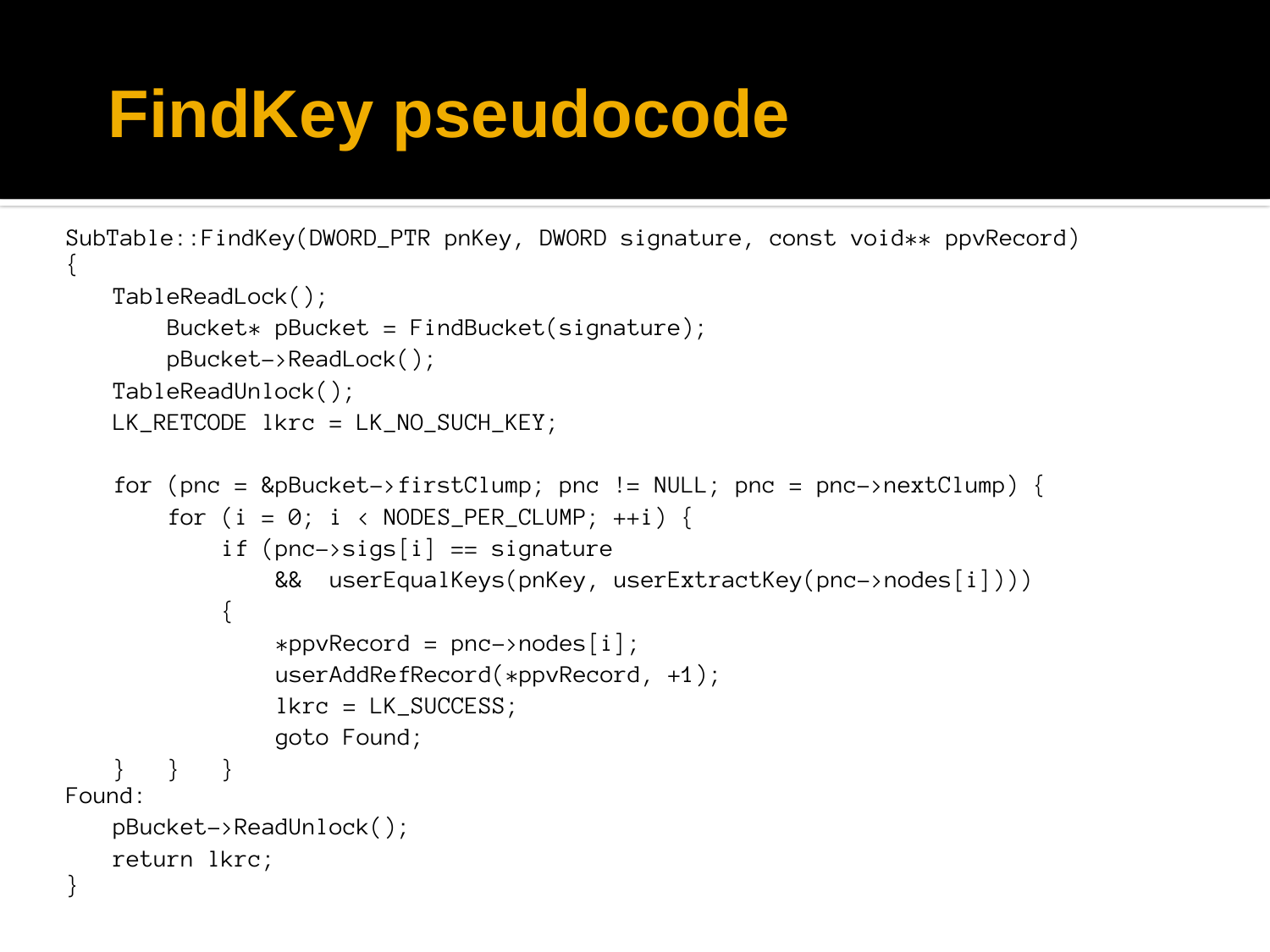

# FindKey pseudocode
SubTable::FindKey(DWORD_PTR pnKey, DWORD signature, const void** ppvRecord)
{
TableReadLock();
    Bucket* pBucket = FindBucket(signature);
    pBucket->ReadLock();
TableReadUnlock();
LK_RETCODE lkrc = LK_NO_SUCH_KEY;

for (pnc = &pBucket->firstClump; pnc != NULL; pnc = pnc->nextClump) {
    for (i = 0; i < NODES_PER_CLUMP; ++i) {
        if (pnc->sigs[i] == signature
            &&  userEqualKeys(pnKey, userExtractKey(pnc->nodes[i])))
        {
            *ppvRecord = pnc->nodes[i];
            userAddRefRecord(*ppvRecord, +1);
            lkrc = LK_SUCCESS;
            goto Found;
}   }   }
Found:
pBucket->ReadUnlock();
return lkrc;
}